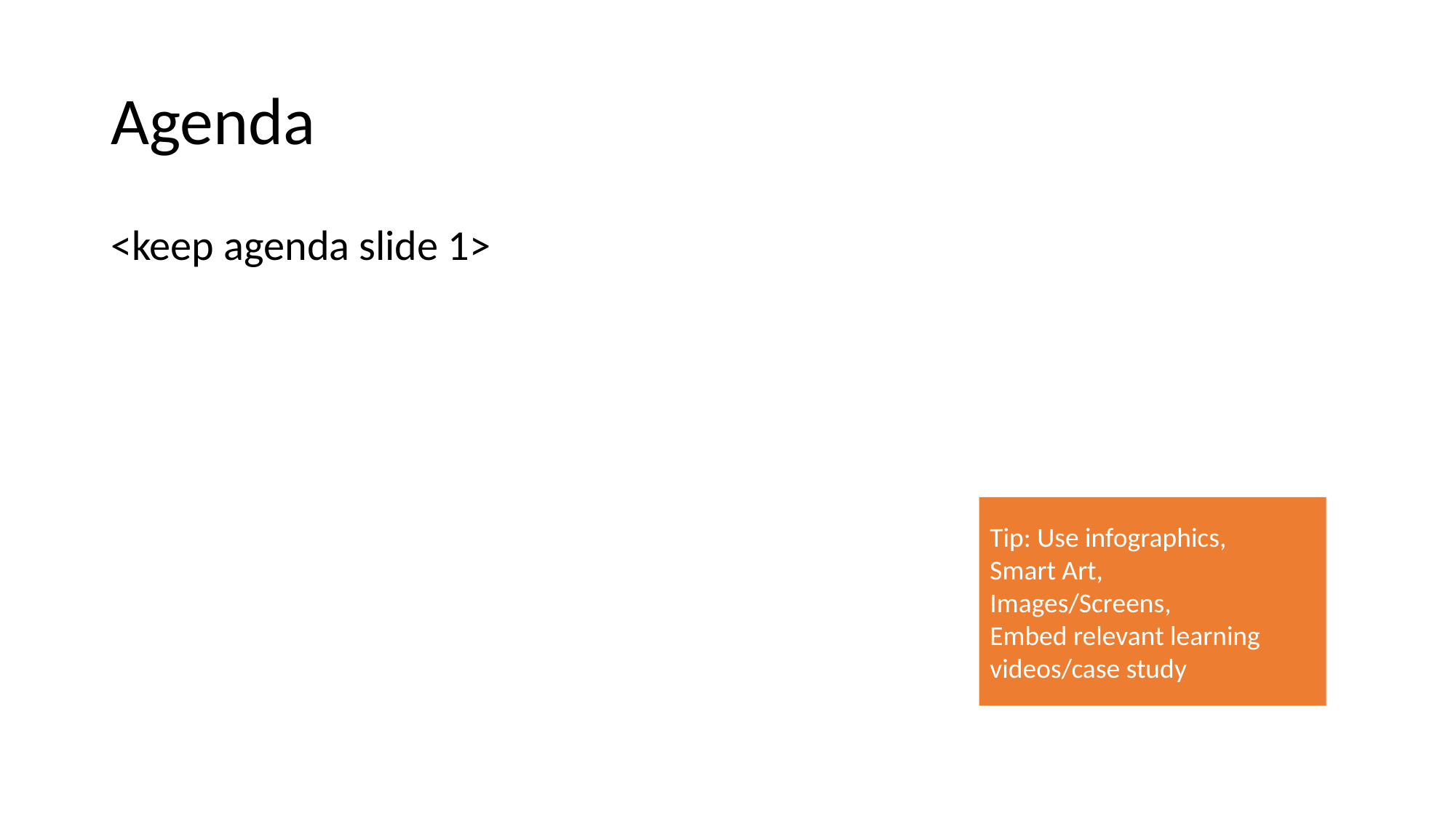

# Agenda
<keep agenda slide 1>
Tip: Use infographics,
Smart Art,
Images/Screens,
Embed relevant learning videos/case study